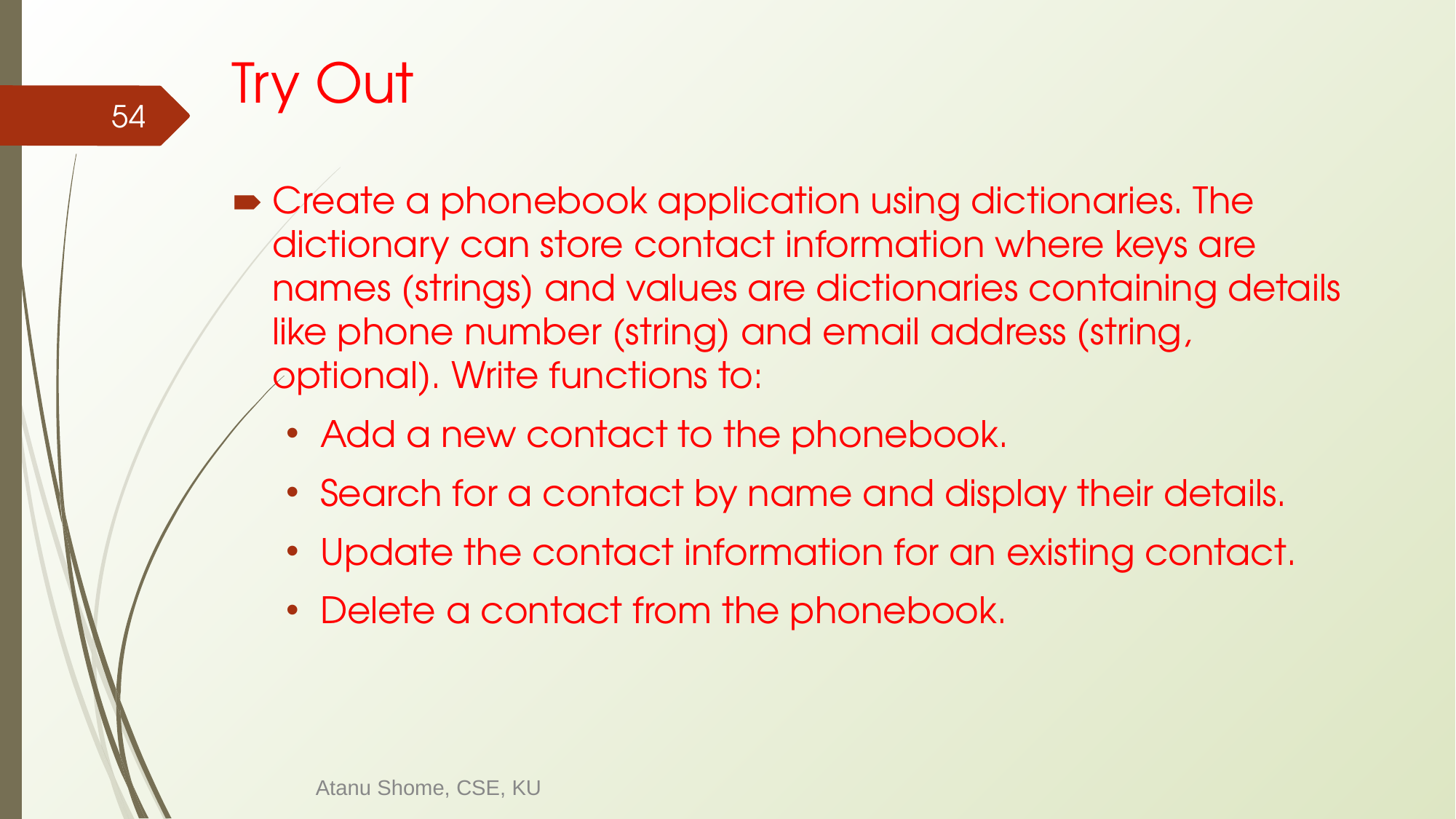

# Try Out
54
Create a phonebook application using dictionaries. The dictionary can store contact information where keys are names (strings) and values are dictionaries containing details like phone number (string) and email address (string, optional). Write functions to:
Add a new contact to the phonebook.
Search for a contact by name and display their details.
Update the contact information for an existing contact.
Delete a contact from the phonebook.

Atanu Shome, CSE, KU